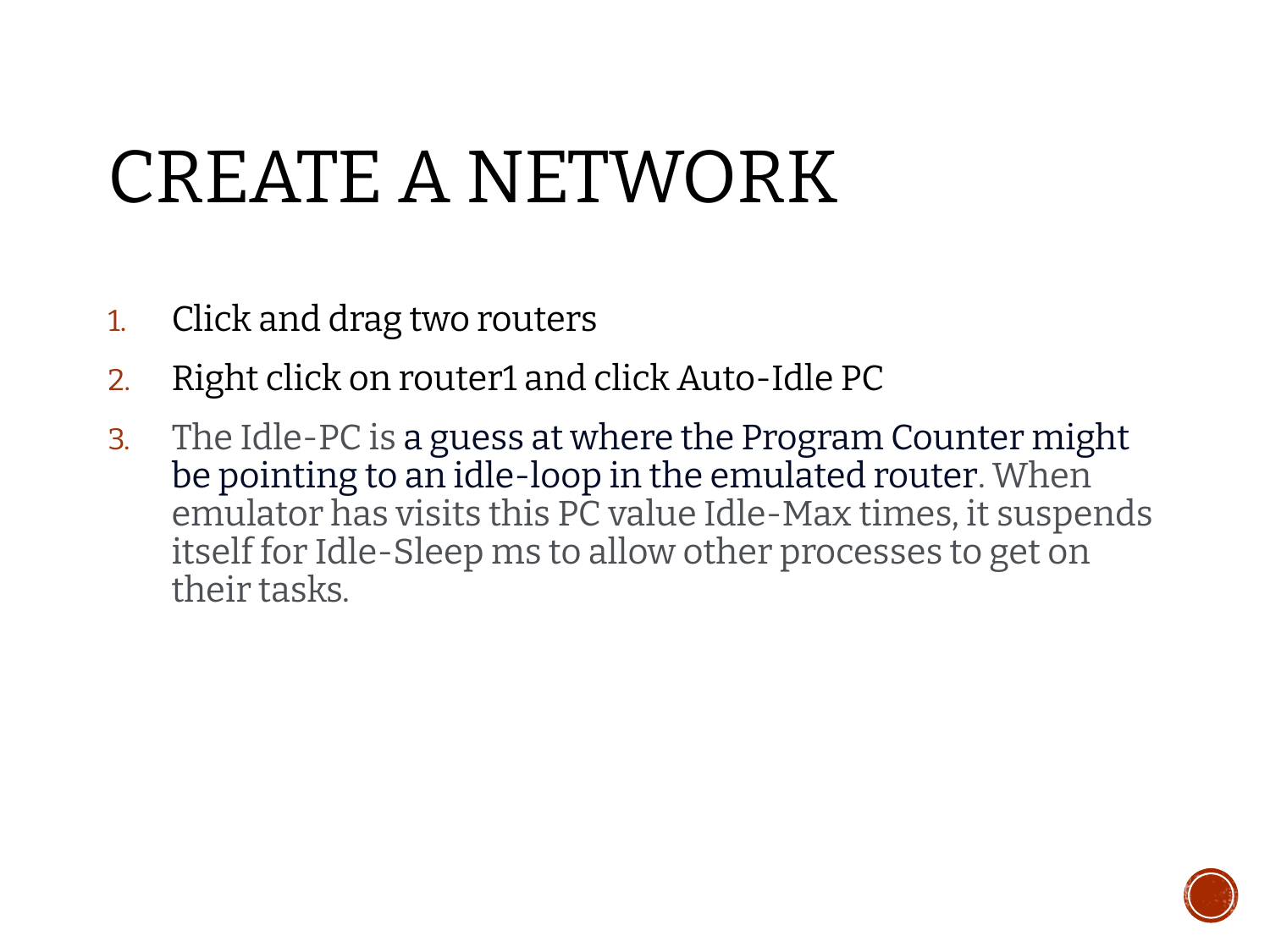

# Create a network
Click and drag two routers
Right click on router1 and click Auto-Idle PC
The Idle-PC is a guess at where the Program Counter might be pointing to an idle-loop in the emulated router. When emulator has visits this PC value Idle-Max times, it suspends itself for Idle-Sleep ms to allow other processes to get on their tasks.